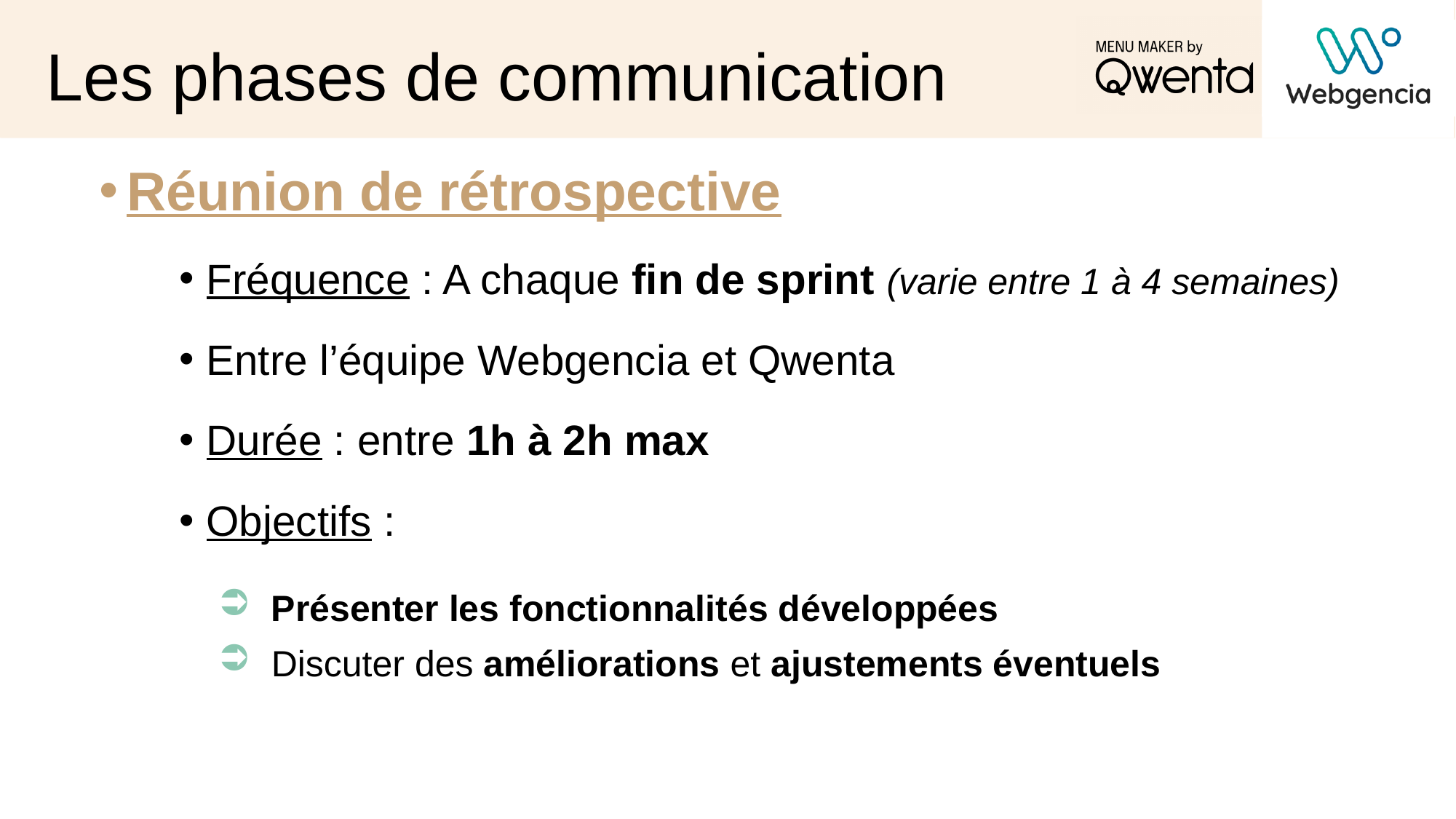

# Les phases de communication
Réunion de rétrospective
Fréquence : A chaque fin de sprint (varie entre 1 à 4 semaines)
Entre l’équipe Webgencia et Qwenta
Durée : entre 1h à 2h max
Objectifs :
Présenter les fonctionnalités développées
Discuter des améliorations et ajustements éventuels